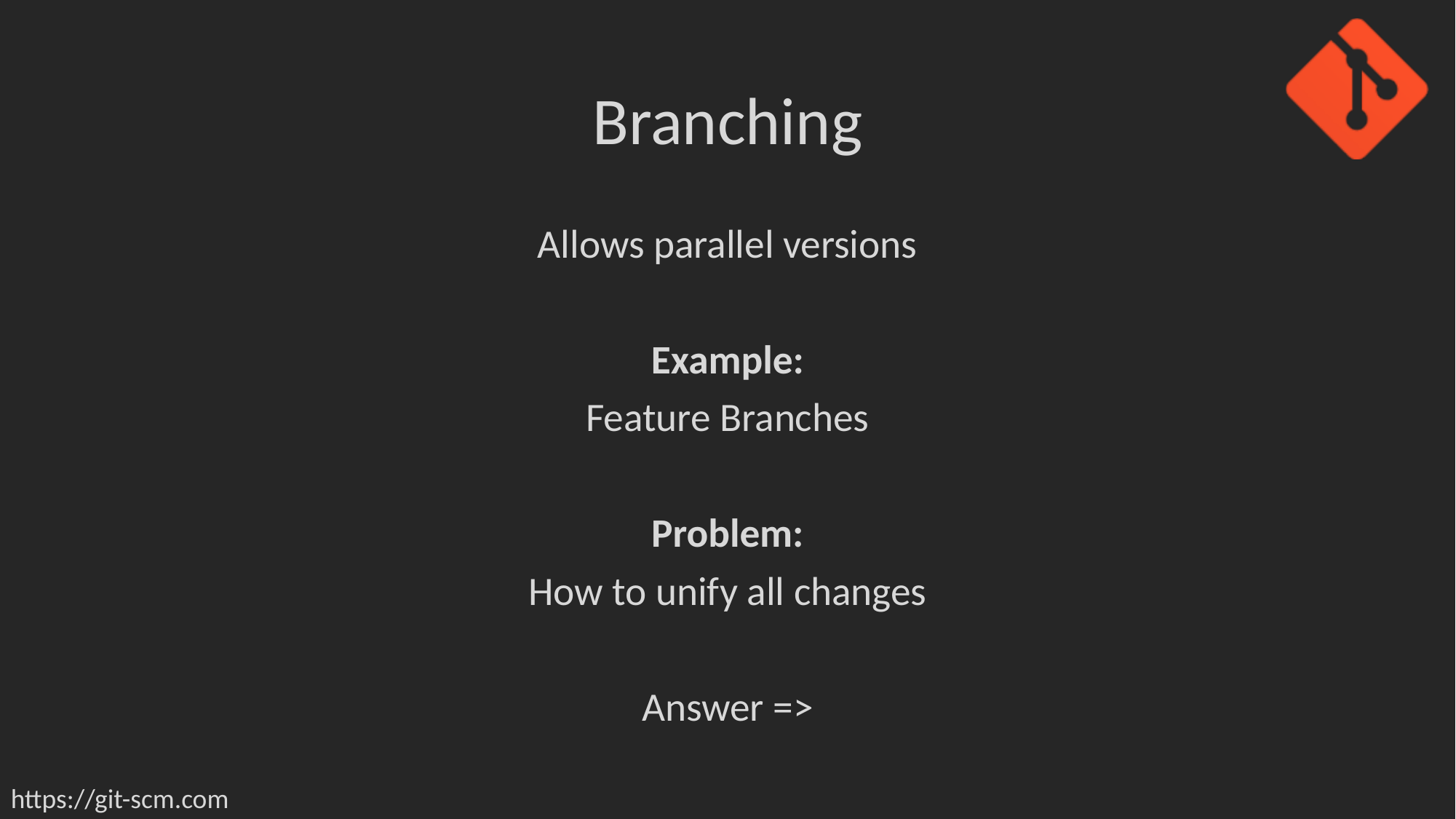

# Branching
Allows parallel versions

Example:
Feature Branches

Problem:
How to unify all changes

Answer =>
https://git-scm.com